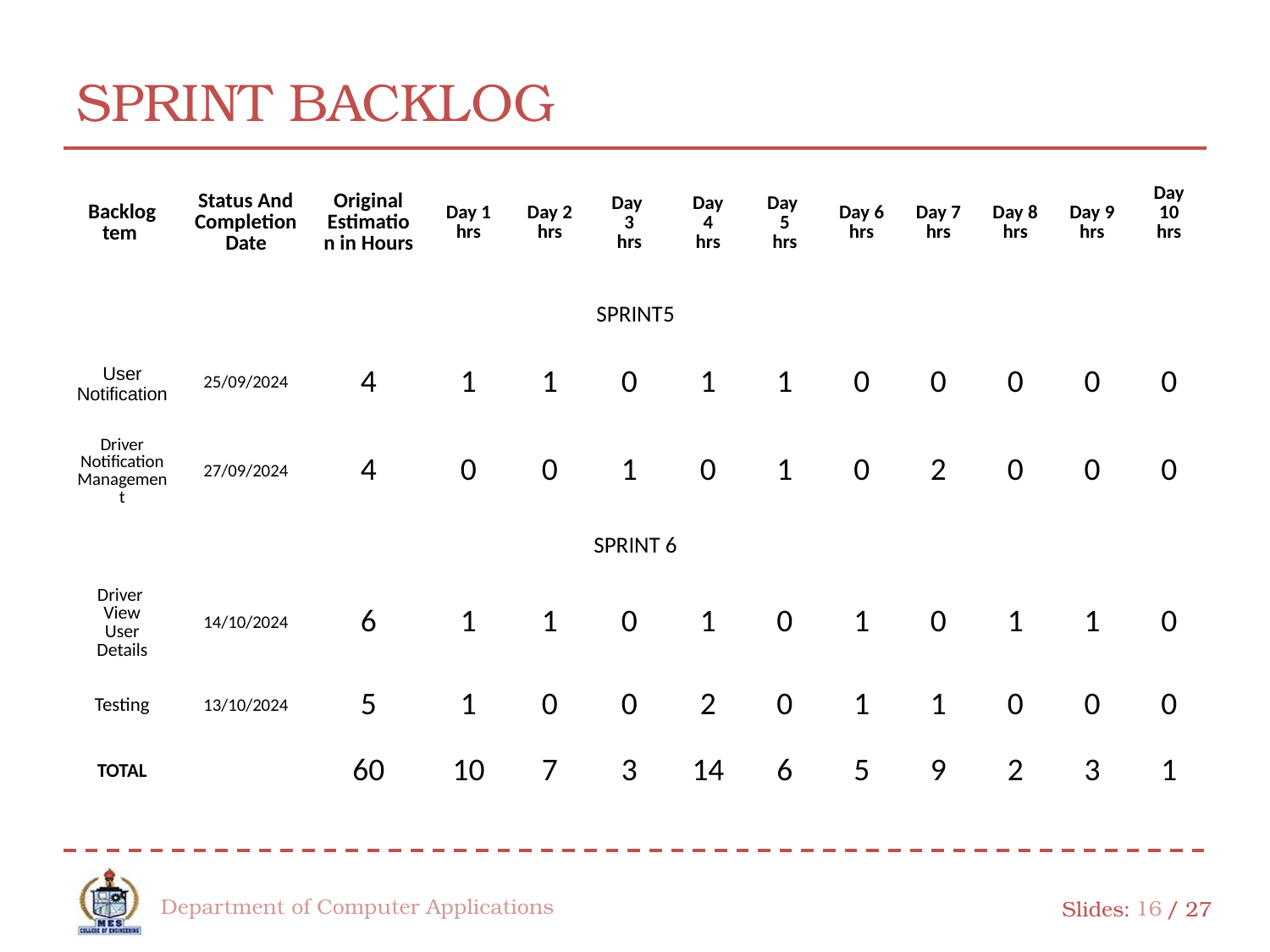

# SPRINT BACKLOG
| Backlog tem | Status And Completion Date | Original Estimation in Hours | Day 1 hrs | Day 2 hrs | Day 3 hrs | Day 4 hrs | Day 5 hrs | Day 6 hrs | Day 7 hrs | Day 8 hrs | Day 9 hrs | Day 10 hrs |
| --- | --- | --- | --- | --- | --- | --- | --- | --- | --- | --- | --- | --- |
| SPRINT5 |  |  |  |  |  |  |  |  |  |  |  |  |
| User Notification | 25/09/2024 | 4 | 1 | 1 | 0 | 1 | 1 | 0 | 0 | 0 | 0 | 0 |
| Driver Notification Management | 27/09/2024 | 4 | 0 | 0 | 1 | 0 | 1 | 0 | 2 | 0 | 0 | 0 |
| SPRINT 6 |  |  |  |  |  |  |  |  |  |  |  |  |
| Driver View User Details | 14/10/2024 | 6 | 1 | 1 | 0 | 1 | 0 | 1 | 0 | 1 | 1 | 0 |
| Testing | 13/10/2024 | 5 | 1 | 0 | 0 | 2 | 0 | 1 | 1 | 0 | 0 | 0 |
| TOTAL |  | 60 | 10 | 7 | 3 | 14 | 6 | 5 | 9 | 2 | 3 | 1 |

Department of Computer Applications
16